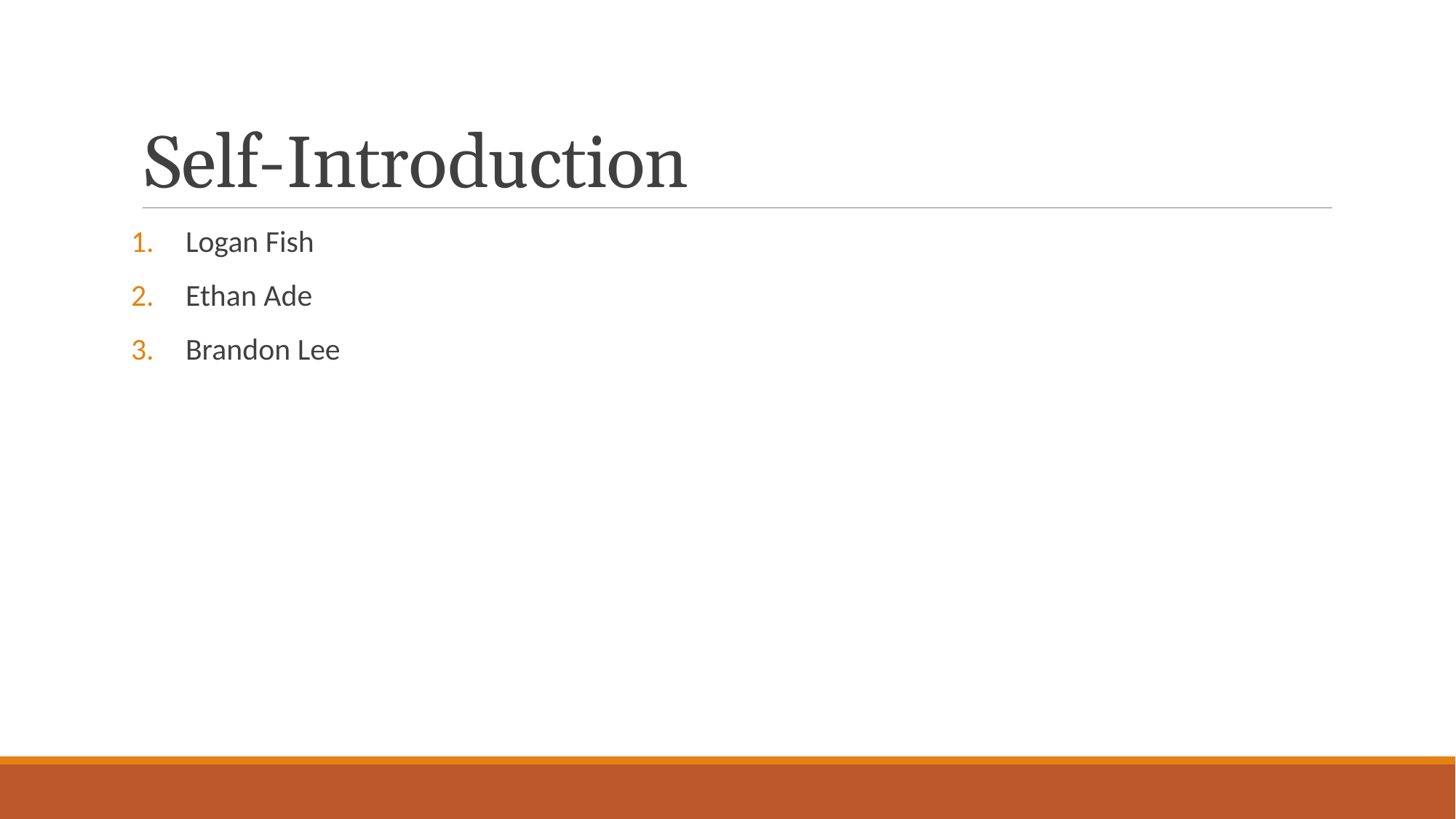

# Self-Introduction
Logan Fish
Ethan Ade
Brandon Lee